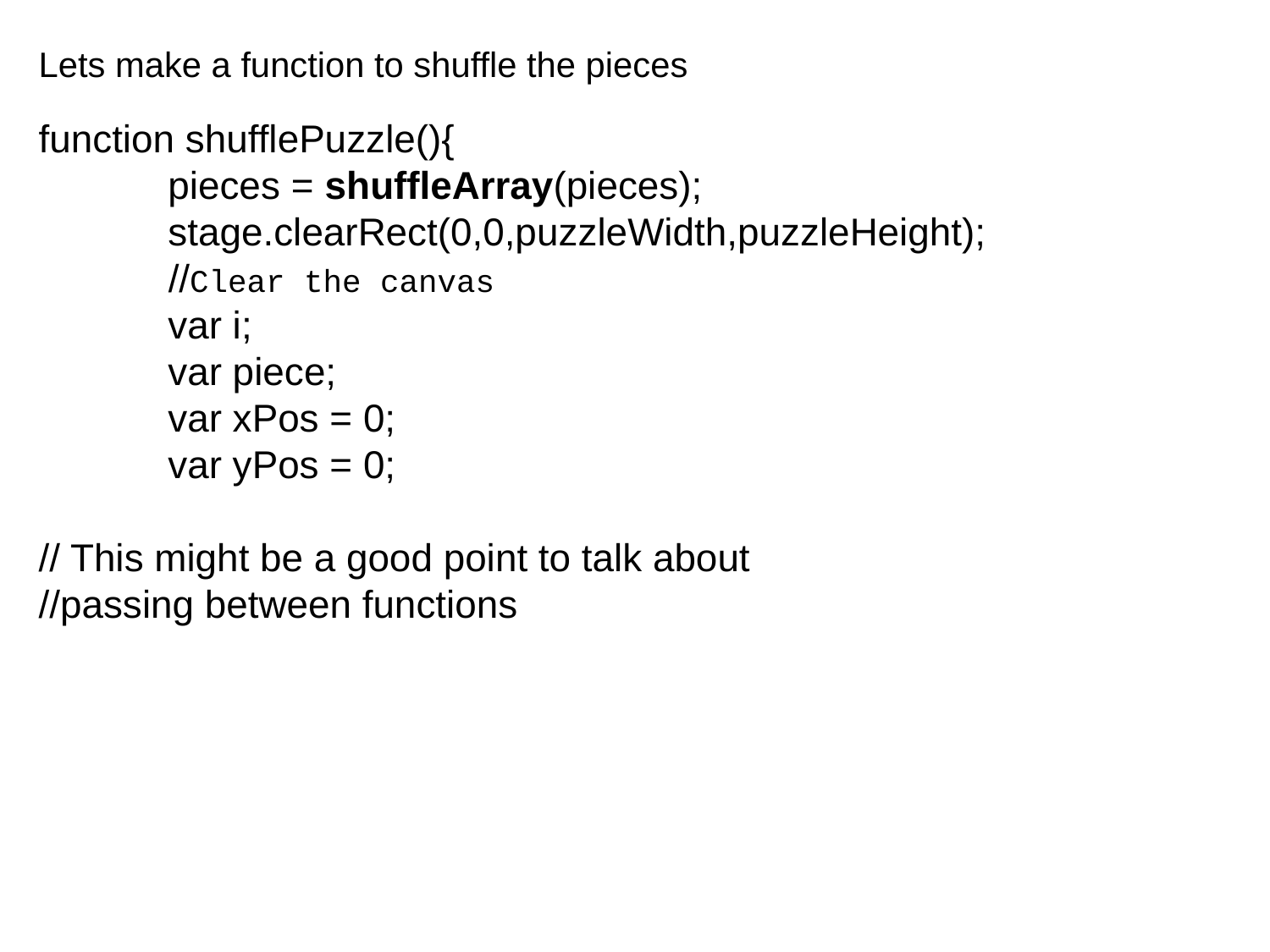

Lets make a function to shuffle the pieces

function shufflePuzzle(){
            pieces = shuffleArray(pieces);
            stage.clearRect(0,0,puzzleWidth,puzzleHeight);
            //Clear the canvas
            var i;
            var piece;
            var xPos = 0;
            var yPos = 0;
// This might be a good point to talk about
//passing between functions